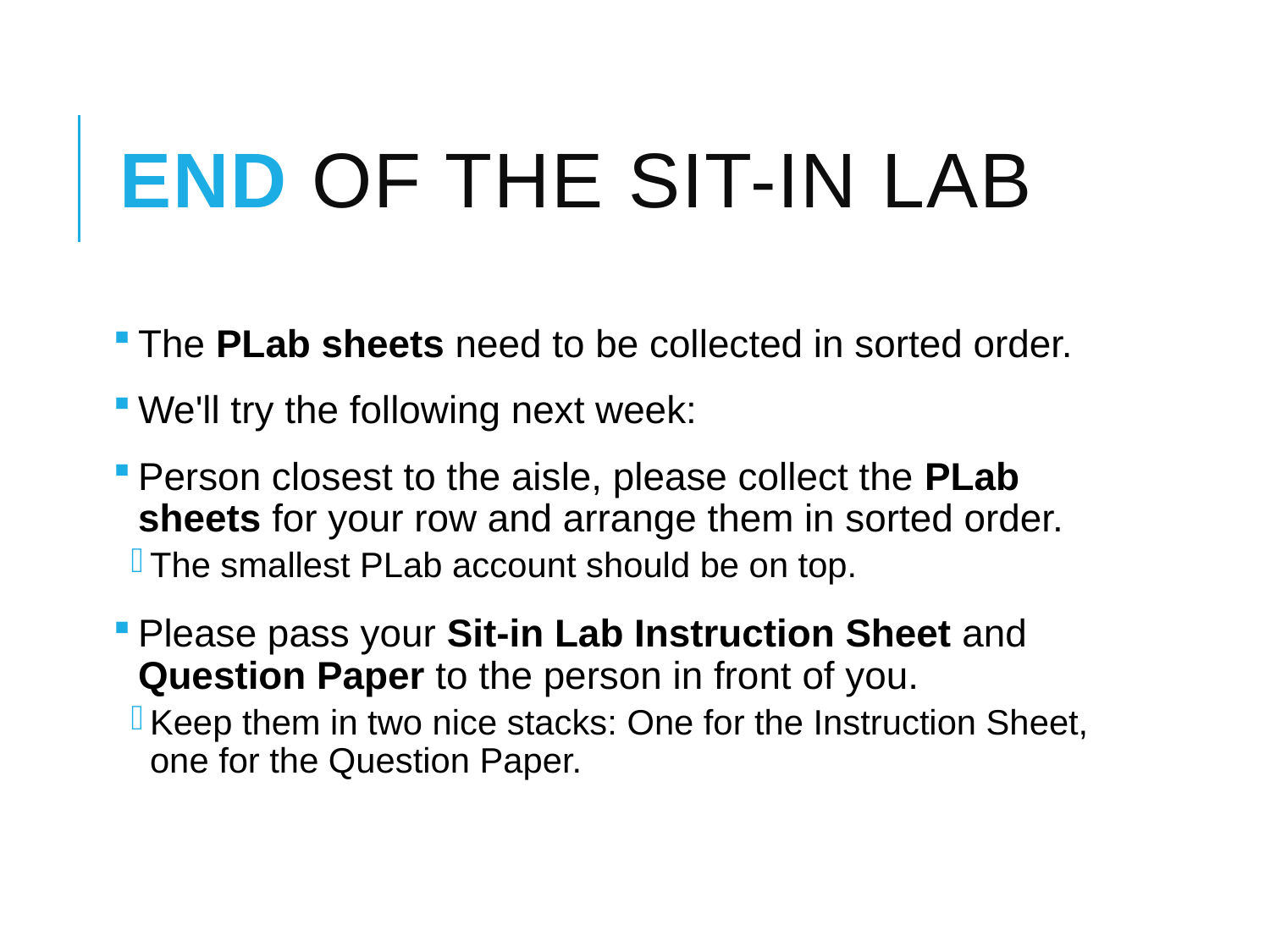

# End of the Sit-in Lab
The PLab sheets need to be collected in sorted order.
We'll try the following next week:
Person closest to the aisle, please collect the PLab sheets for your row and arrange them in sorted order.
The smallest PLab account should be on top.
Please pass your Sit-in Lab Instruction Sheet and Question Paper to the person in front of you.
Keep them in two nice stacks: One for the Instruction Sheet, one for the Question Paper.